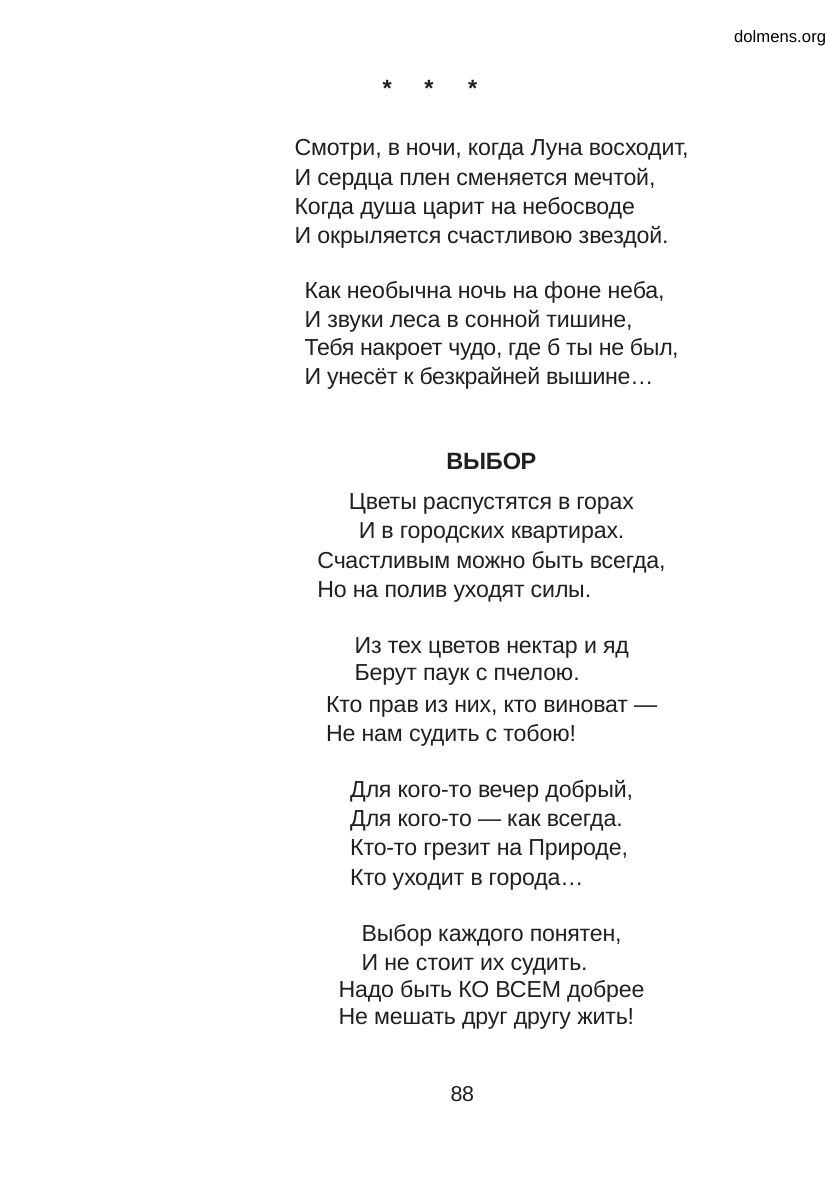

dolmens.org

*

*

*

Смотри, в ночи, когда Луна восходит,
И сердца плен сменяется мечтой,
Когда душа царит на небосводе
И окрыляется счастливою звездой.

Как необычна ночь на фоне неба,
И звуки леса в сонной тишине,
Тебя накроет чудо, где б ты не был,
И унесёт к безкрайней вышине…

ВЫБОР

Цветы распустятся в горах

И в городских квартирах.

Счастливым можно быть всегда,
Но на полив уходят силы.

Из тех цветов нектар и яд
Берут паук с пчелою.

Кто прав из них, кто виноват —
Не нам судить с тобою!

Для кого-то вечер добрый,
Для кого-то — как всегда.
Кто-то грезит на Природе,
Кто уходит в города…

Выбор каждого понятен,
И не стоит их судить.

Надо быть КО ВСЕМ добрее
Не мешать друг другу жить!

88